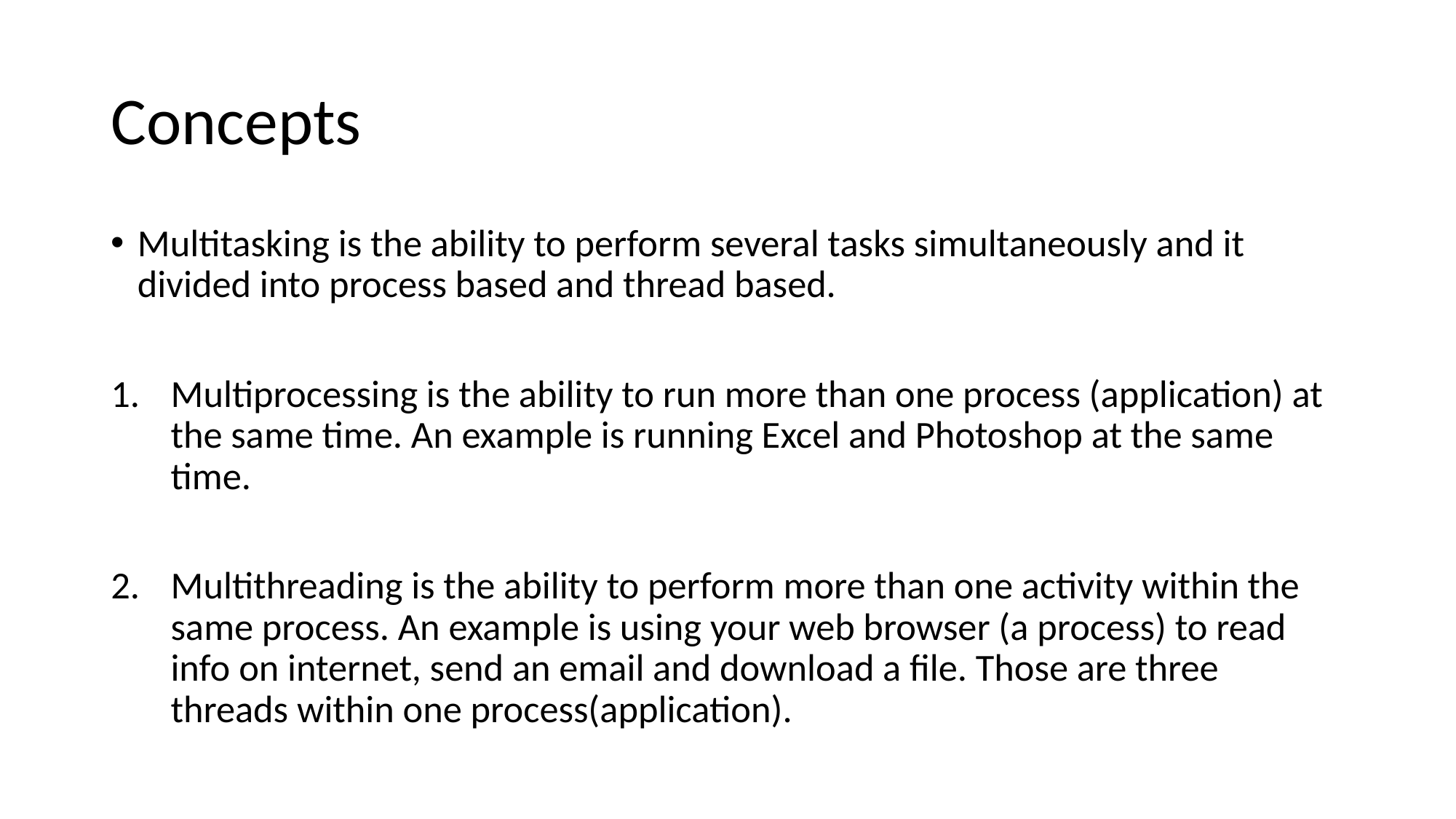

# Concepts
Multitasking is the ability to perform several tasks simultaneously and it divided into process based and thread based.

Multiprocessing is the ability to run more than one process (application) at the same time. An example is running Excel and Photoshop at the same time.

Multithreading is the ability to perform more than one activity within the same process. An example is using your web browser (a process) to read info on internet, send an email and download a file. Those are three threads within one process(application).